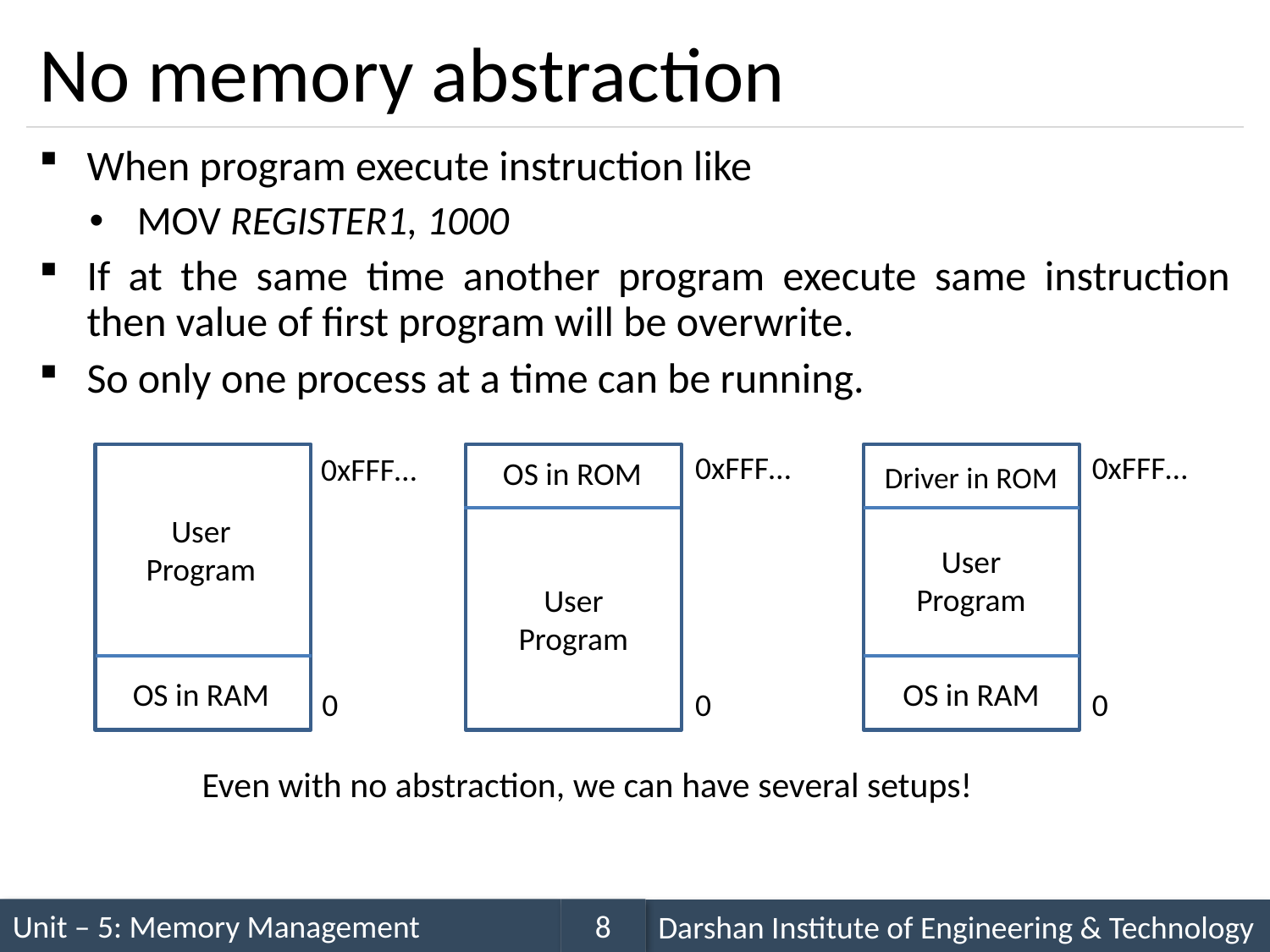

# No memory abstraction
When program execute instruction like
MOV REGISTER1, 1000
If at the same time another program execute same instruction then value of first program will be overwrite.
So only one process at a time can be running.

0xFFF…
0xFFF…
0xFFF…

OS in ROM
Driver in ROM
User Program
User Program
User Program
OS in RAM
OS in RAM
0
0
0
Even with no abstraction, we can have several setups!